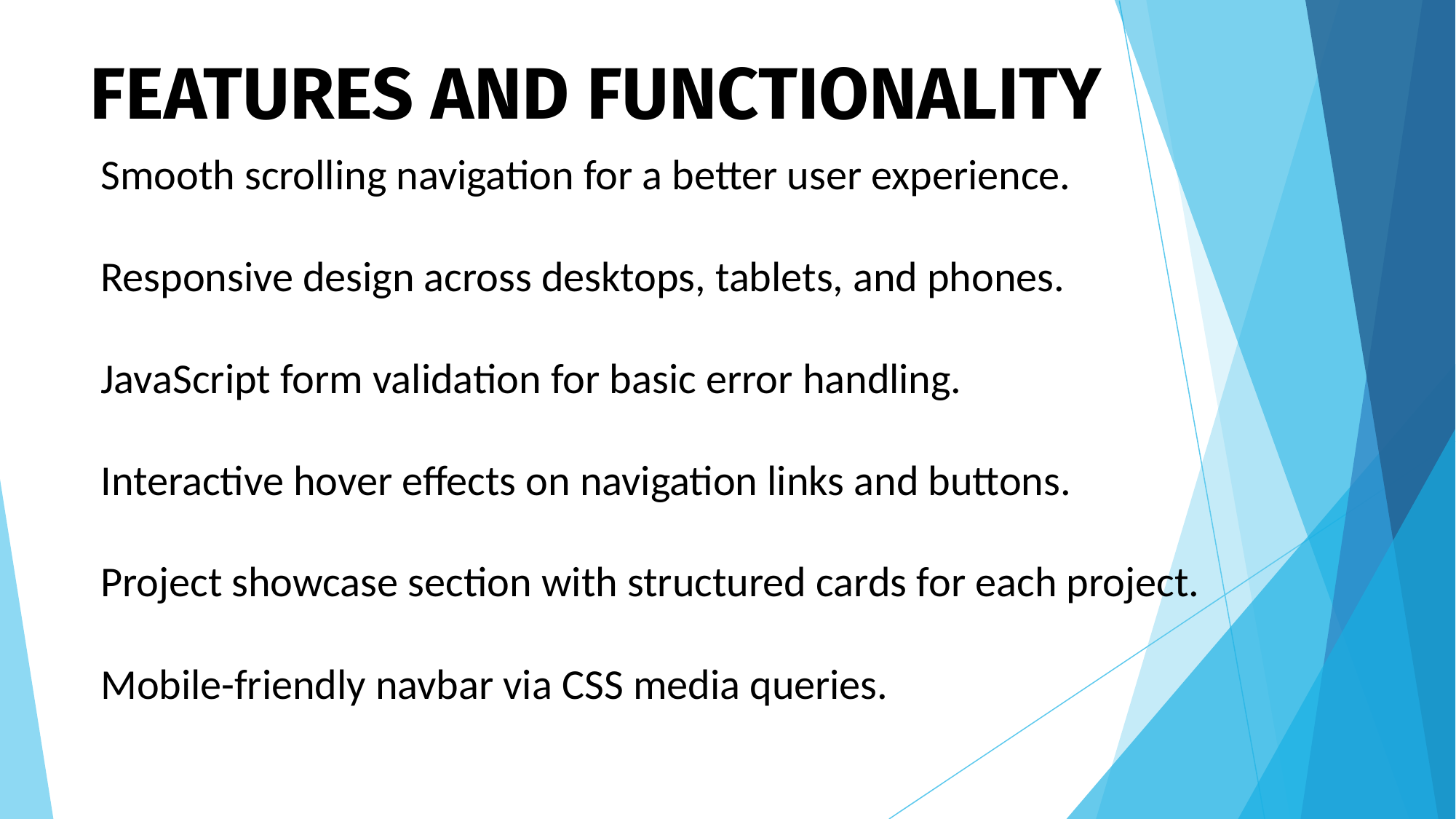

# FEATURES AND FUNCTIONALITY
Smooth scrolling navigation for a better user experience.

Responsive design across desktops, tablets, and phones.

JavaScript form validation for basic error handling.

Interactive hover effects on navigation links and buttons.

Project showcase section with structured cards for each project.

Mobile-friendly navbar via CSS media queries.